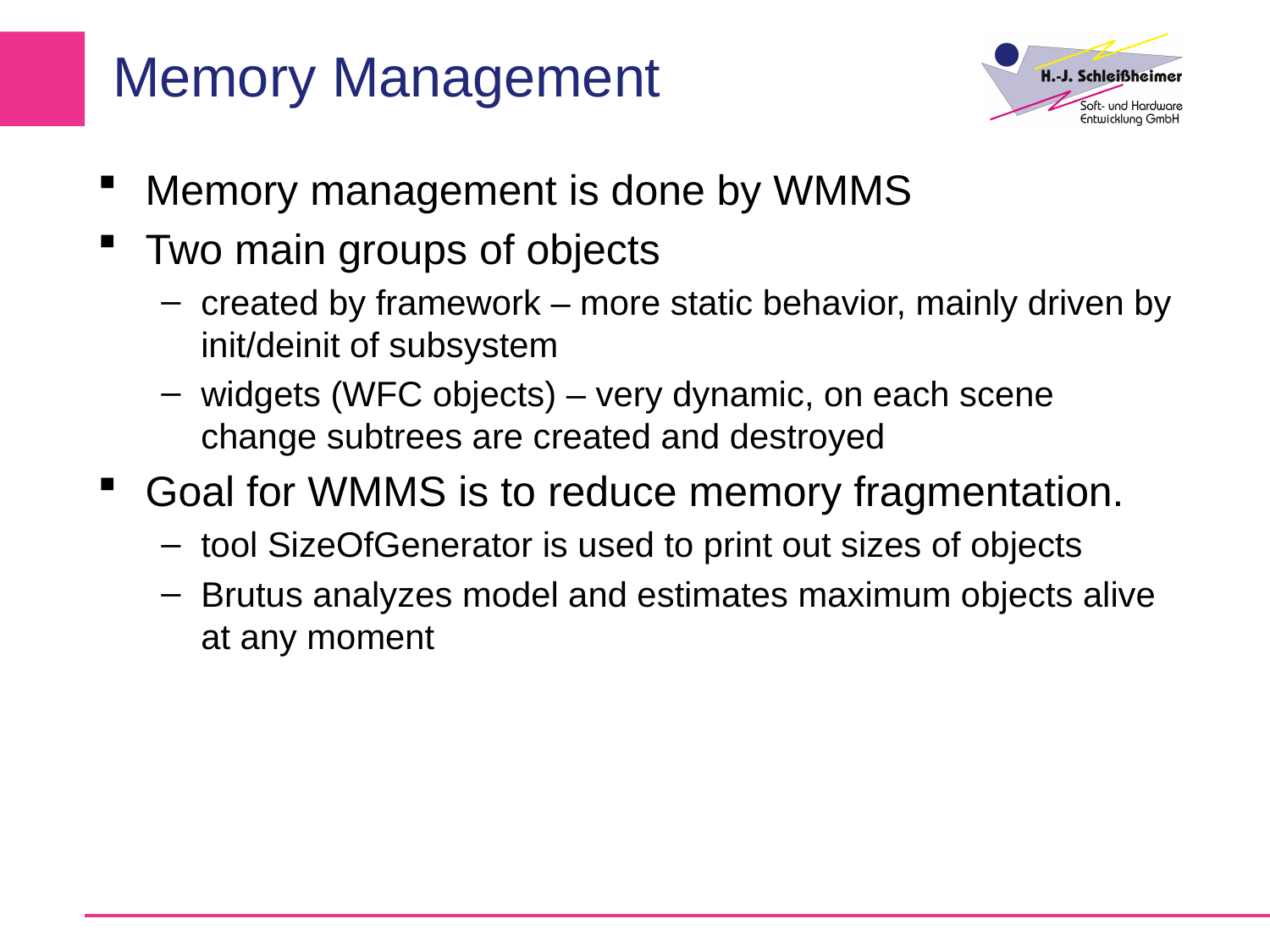

# Memory Management
Memory management is done by WMMS
Two main groups of objects
created by framework – more static behavior, mainly driven by init/deinit of subsystem
widgets (WFC objects) – very dynamic, on each scene change subtrees are created and destroyed
Goal for WMMS is to reduce memory fragmentation.
tool SizeOfGenerator is used to print out sizes of objects
Brutus analyzes model and estimates maximum objects alive at any moment